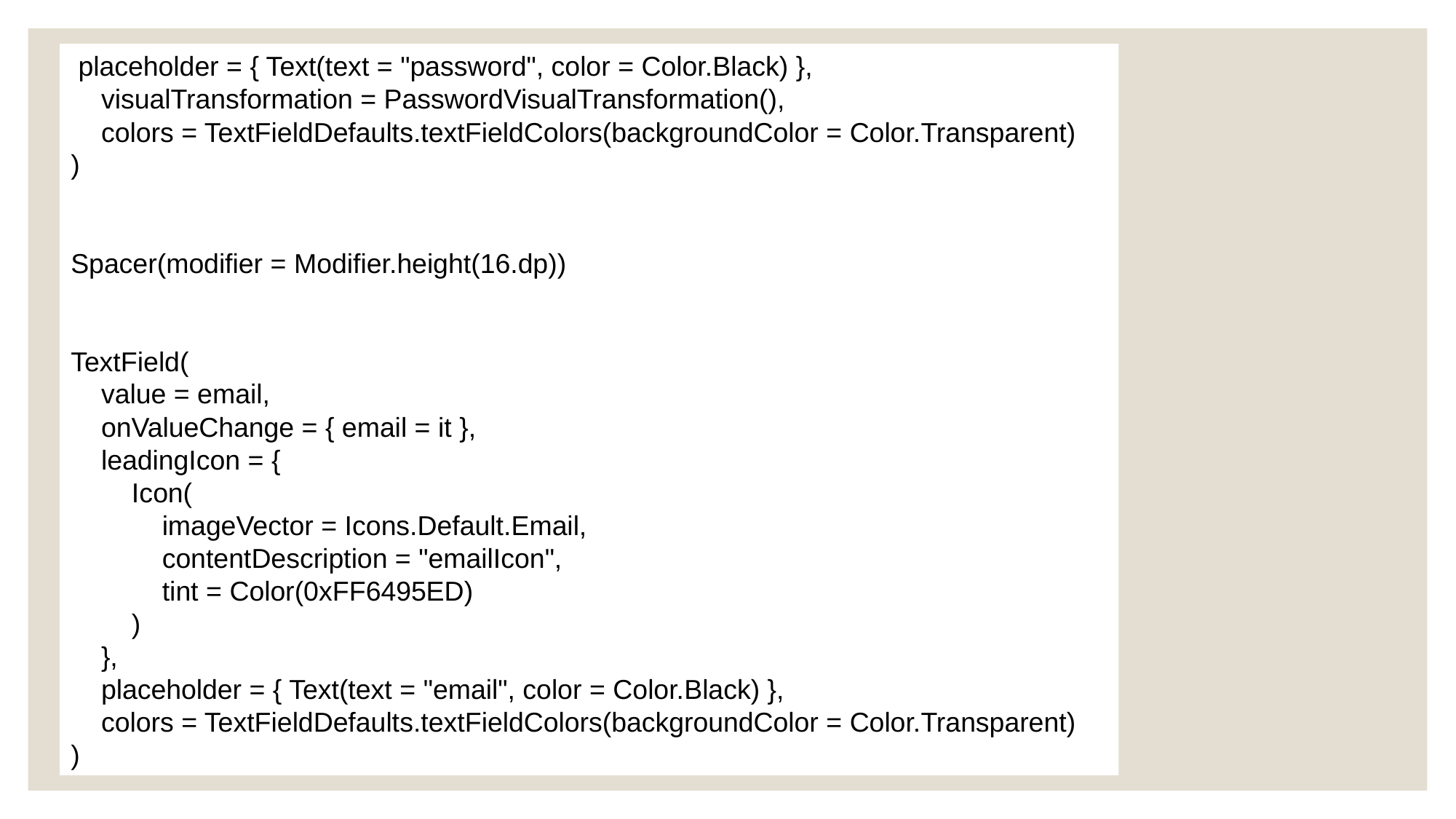

placeholder = { Text(text = "password", color = Color.Black) },
    visualTransformation = PasswordVisualTransformation(),
    colors = TextFieldDefaults.textFieldColors(backgroundColor = Color.Transparent)
)
Spacer(modifier = Modifier.height(16.dp))
TextField(
    value = email,
    onValueChange = { email = it },
    leadingIcon = {
        Icon(
            imageVector = Icons.Default.Email,
            contentDescription = "emailIcon",
            tint = Color(0xFF6495ED)
        )
    },
    placeholder = { Text(text = "email", color = Color.Black) },
    colors = TextFieldDefaults.textFieldColors(backgroundColor = Color.Transparent)
)